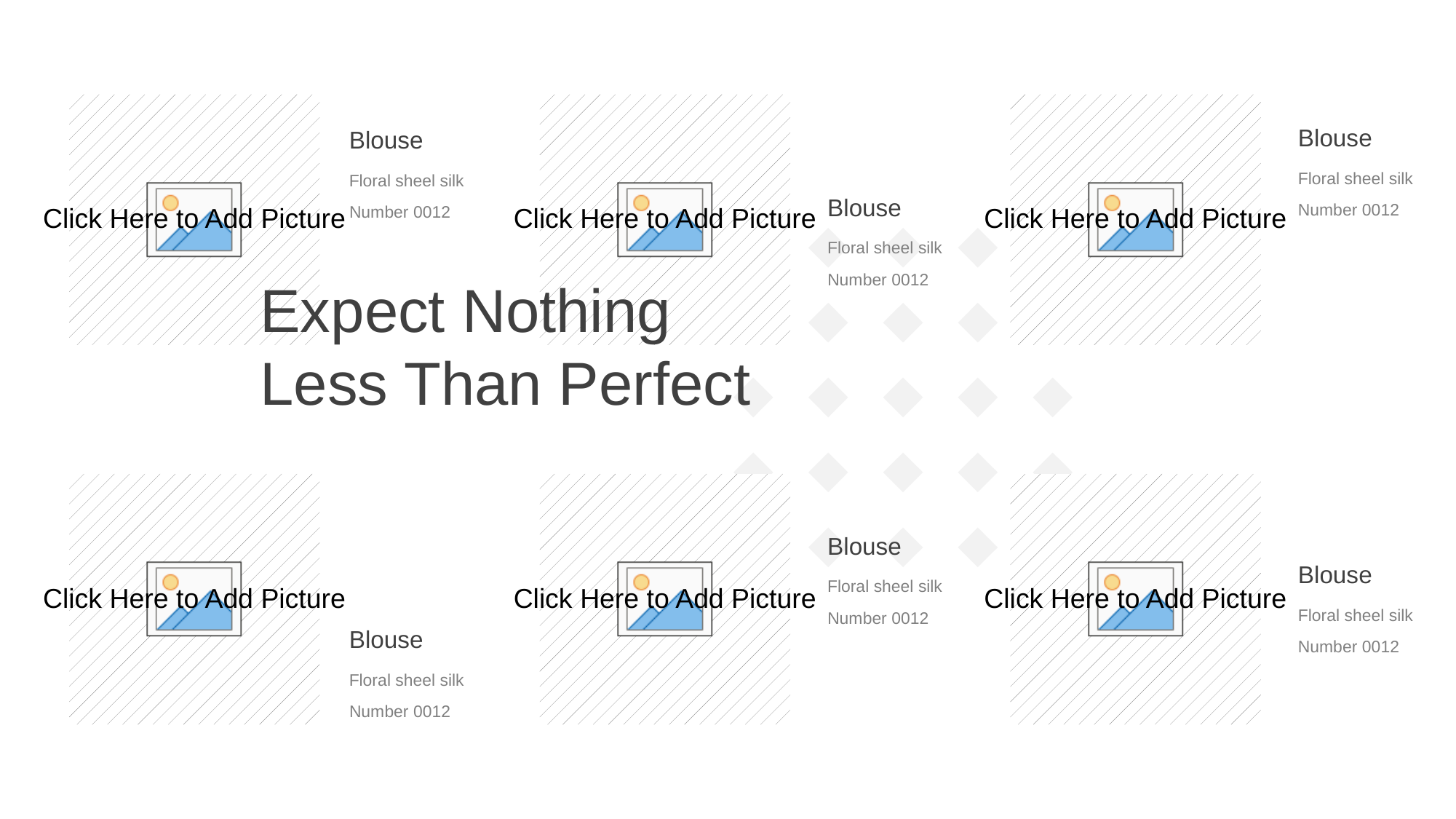

Blouse
Blouse
Floral sheel silk
Floral sheel silk
Blouse
Number 0012
Number 0012
Floral sheel silk

Number 0012
Expect Nothing Less Than Perfect

Blouse
Blouse
Floral sheel silk
Floral sheel silk
Number 0012
Blouse
Number 0012
Floral sheel silk
Number 0012